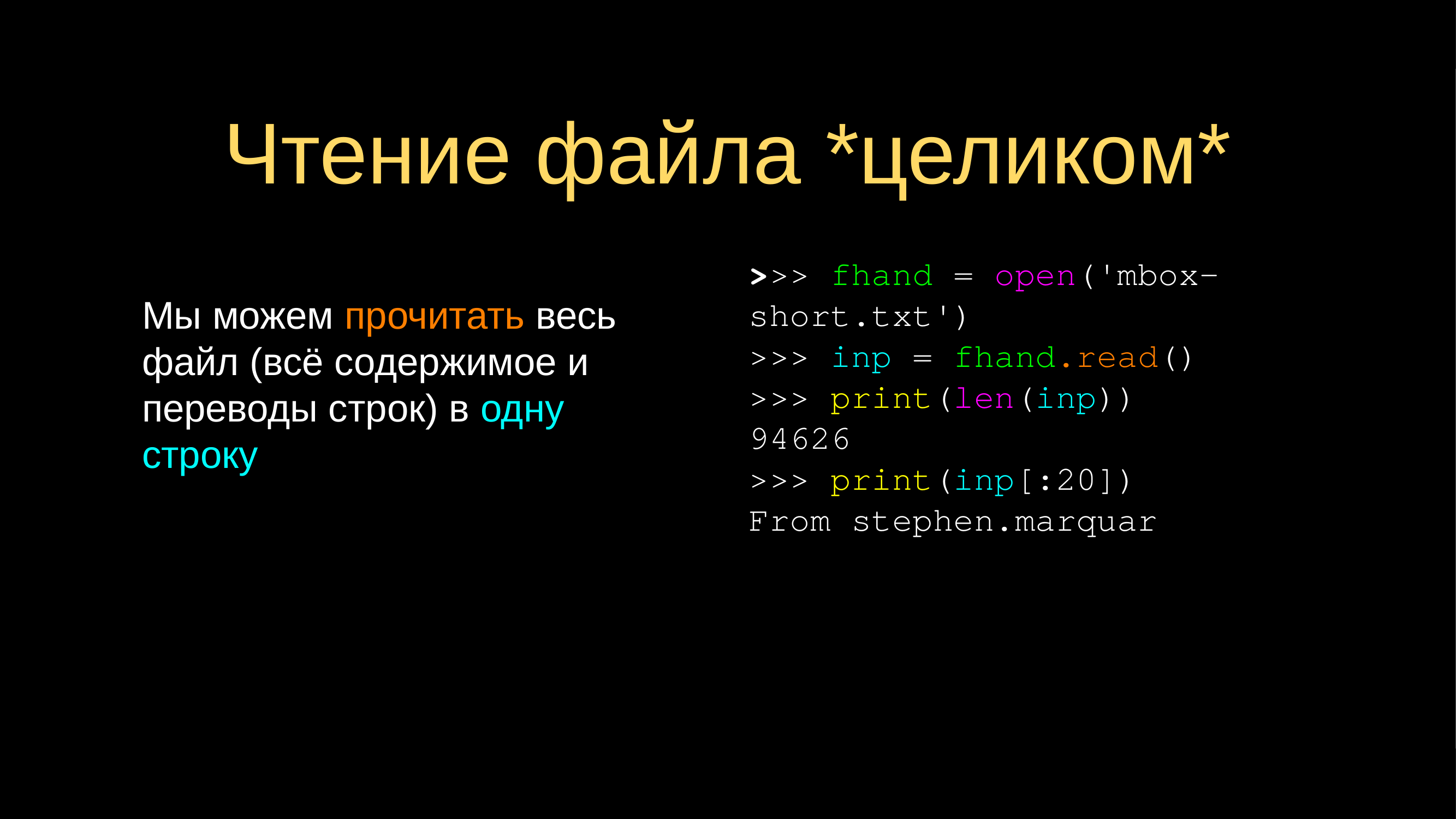

# Чтение файла *целиком*
Мы можем прочитать весь файл (всё содержимое и переводы строк) в одну строку
>>> fhand = open('mbox-short.txt')
>>> inp = fhand.read()
>>> print(len(inp))
94626
>>> print(inp[:20])
From stephen.marquar